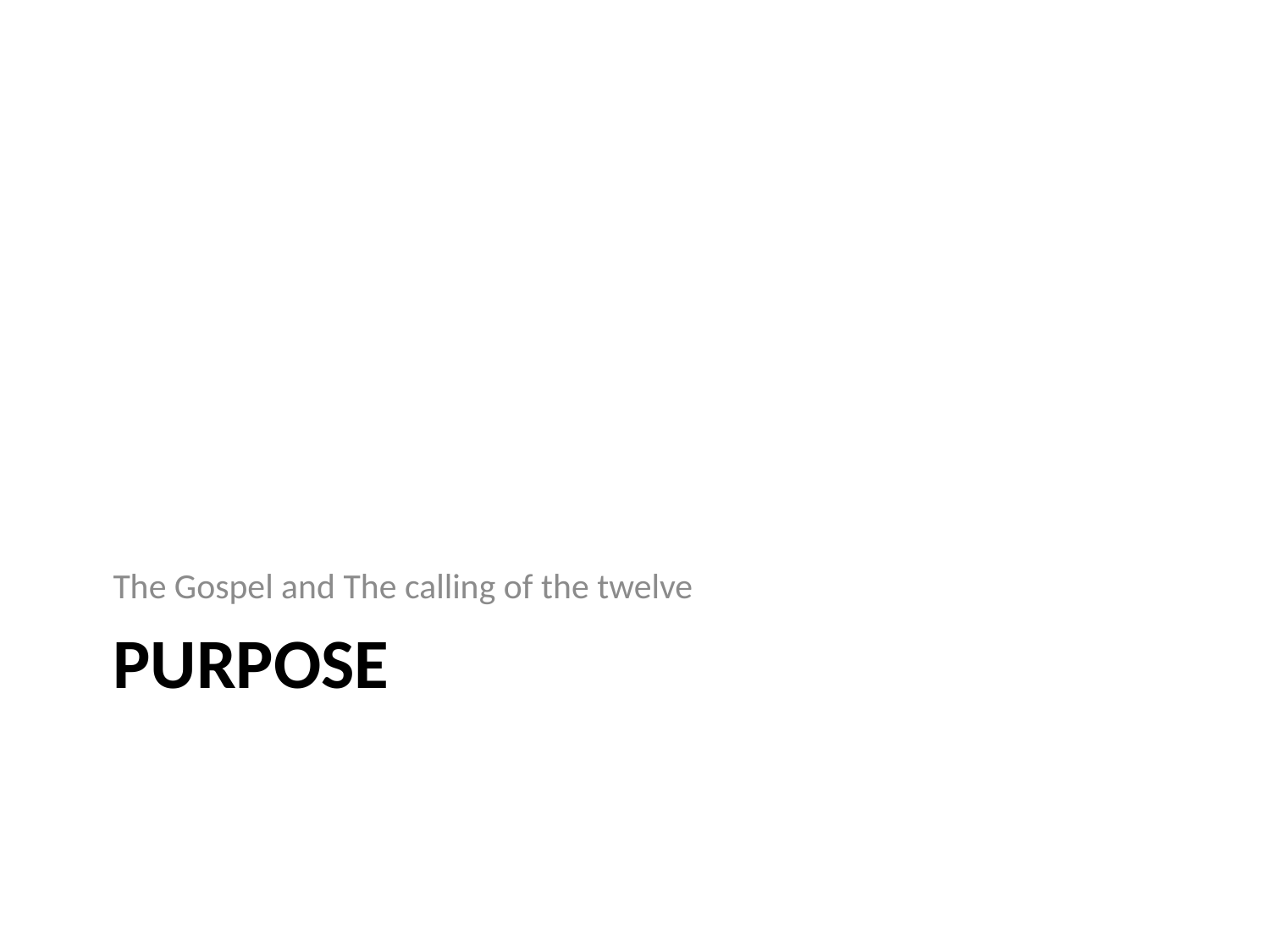

The Gospel and The calling of the twelve
# Purpose